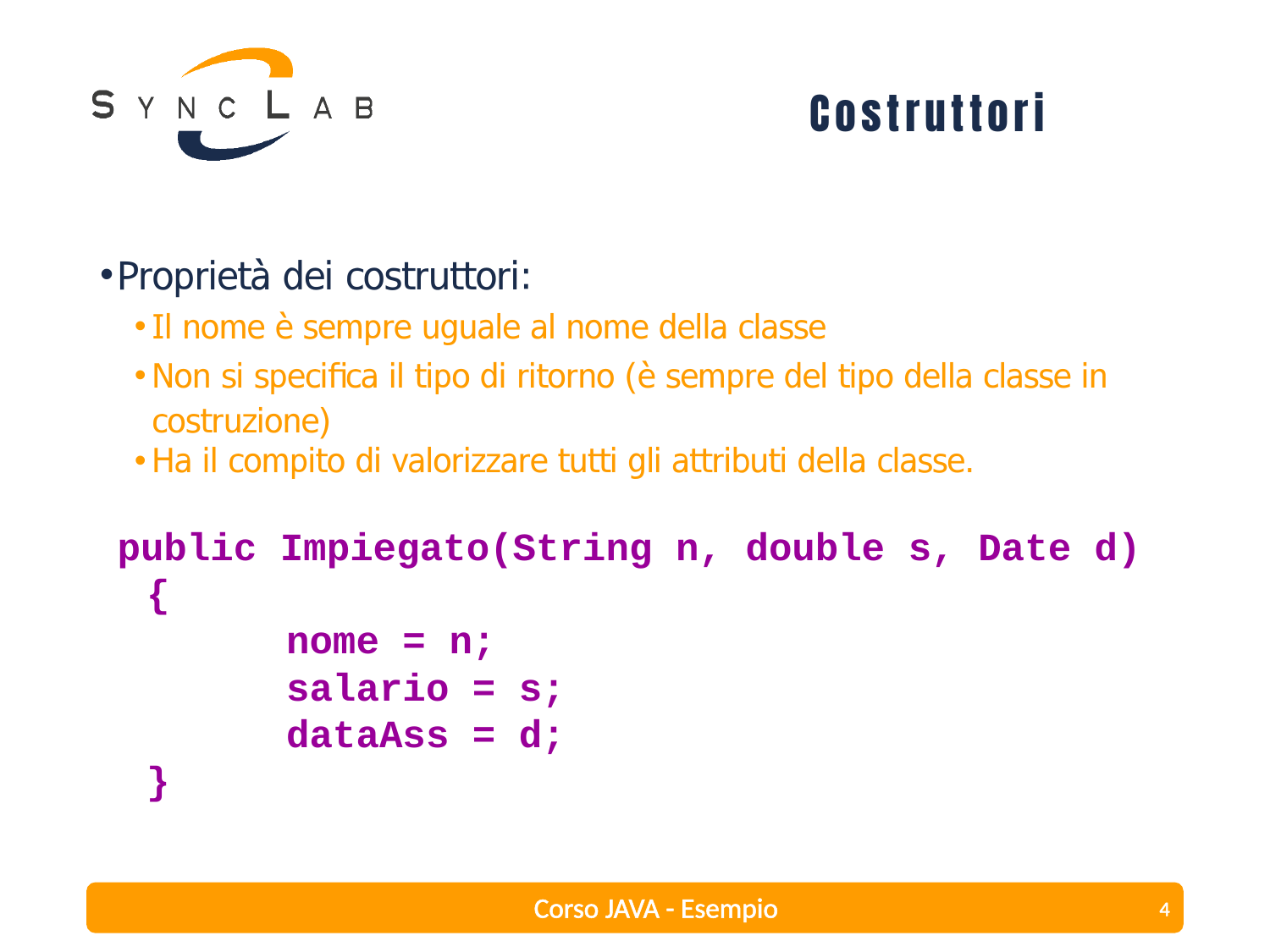

# Costruttori
Proprietà dei costruttori:
Il nome è sempre uguale al nome della classe
Non si specifica il tipo di ritorno (è sempre del tipo della classe in costruzione)
Ha il compito di valorizzare tutti gli attributi della classe.

	public Impiegato(String n, double s, Date d)
  {
        nome = n;
        salario = s;
        dataAss = d;
  }
Corso JAVA - Esempio
4